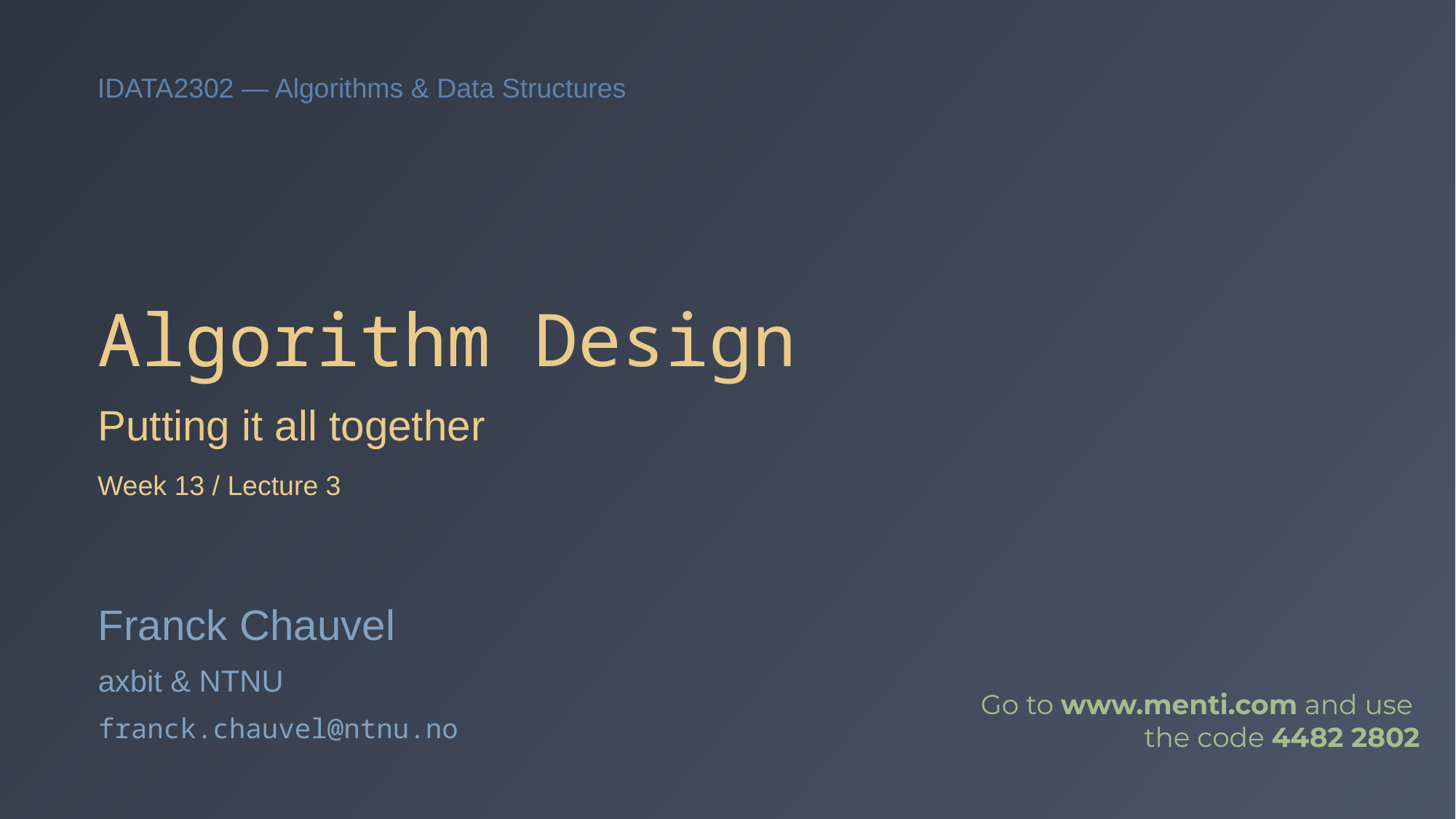

# Algorithm Design
Putting it all together
Week 13 / Lecture 3
Franck Chauvel
axbit & NTNU
Go to www.menti.com and use
the code 4482 2802
franck.chauvel@ntnu.no